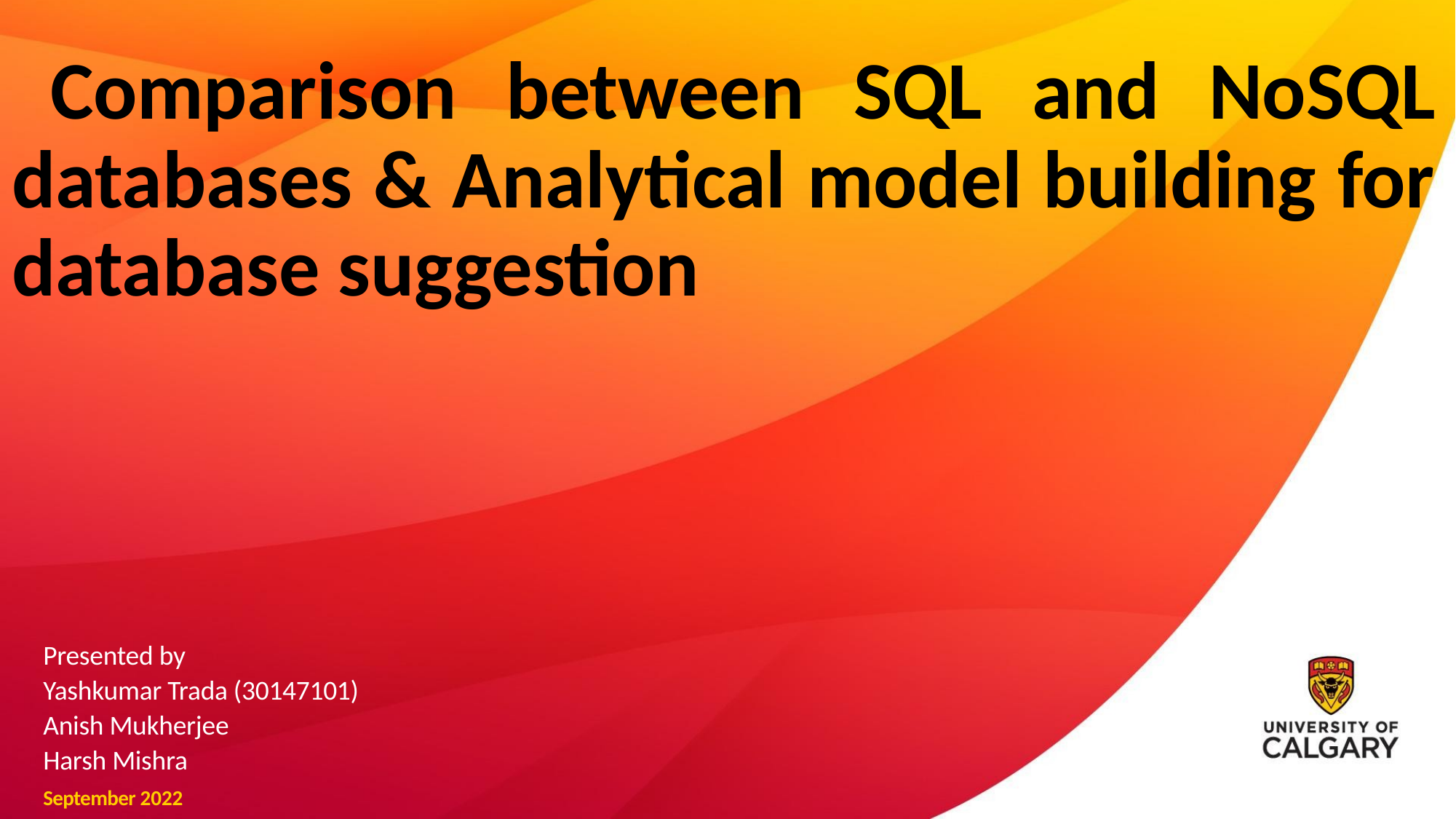

# Comparison between SQL and NoSQL databases & Analytical model building for database suggestion
Presented by
Yashkumar Trada (30147101)
Anish Mukherjee
Harsh Mishra
September 2022